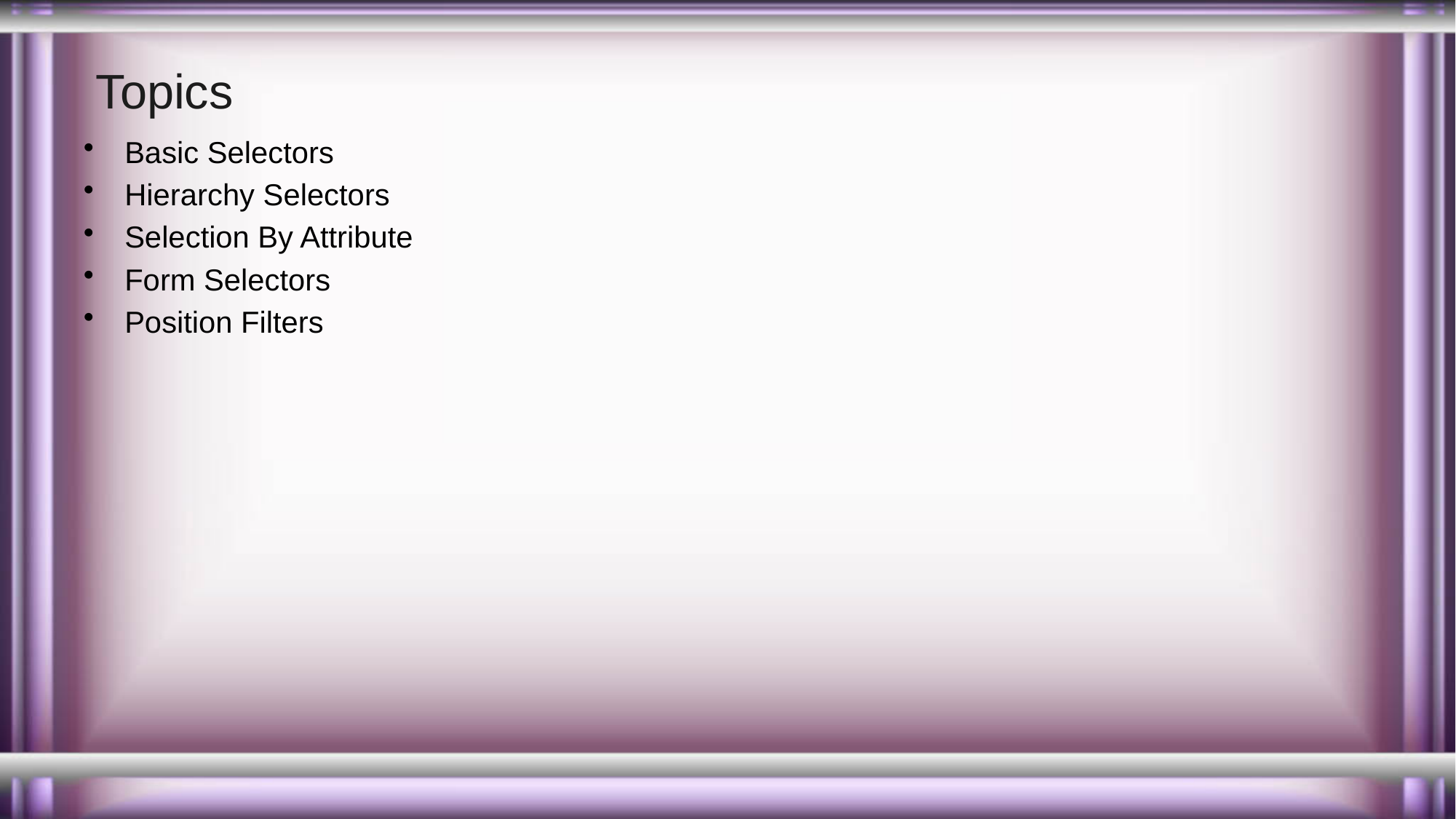

# Topics
Basic Selectors
Hierarchy Selectors
Selection By Attribute
Form Selectors
Position Filters